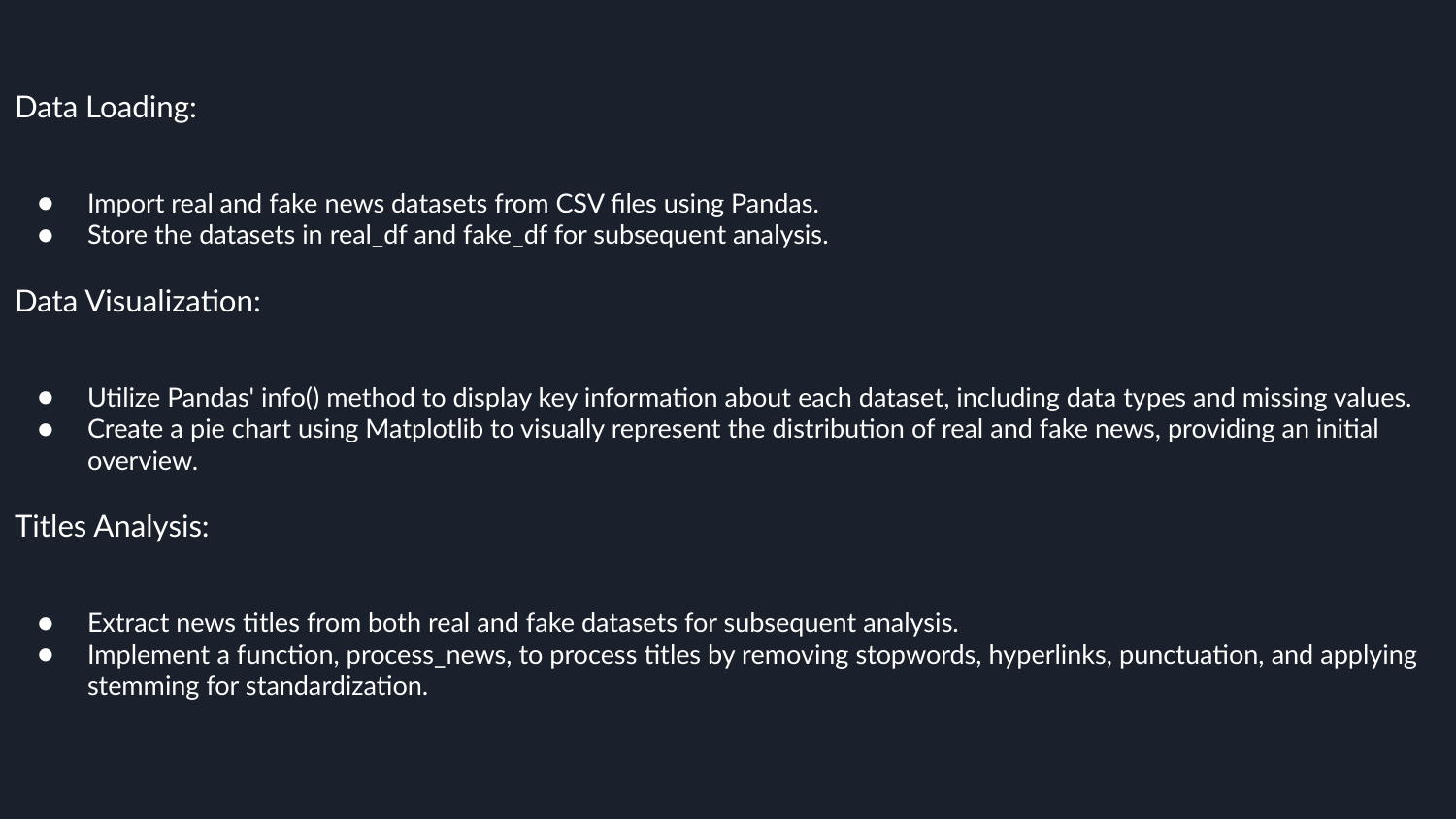

Data Loading:

Import real and fake news datasets from CSV files using Pandas.
Store the datasets in real_df and fake_df for subsequent analysis.

Data Visualization:

Utilize Pandas' info() method to display key information about each dataset, including data types and missing values.
Create a pie chart using Matplotlib to visually represent the distribution of real and fake news, providing an initial overview.

Titles Analysis:

Extract news titles from both real and fake datasets for subsequent analysis.
Implement a function, process_news, to process titles by removing stopwords, hyperlinks, punctuation, and applying stemming for standardization.